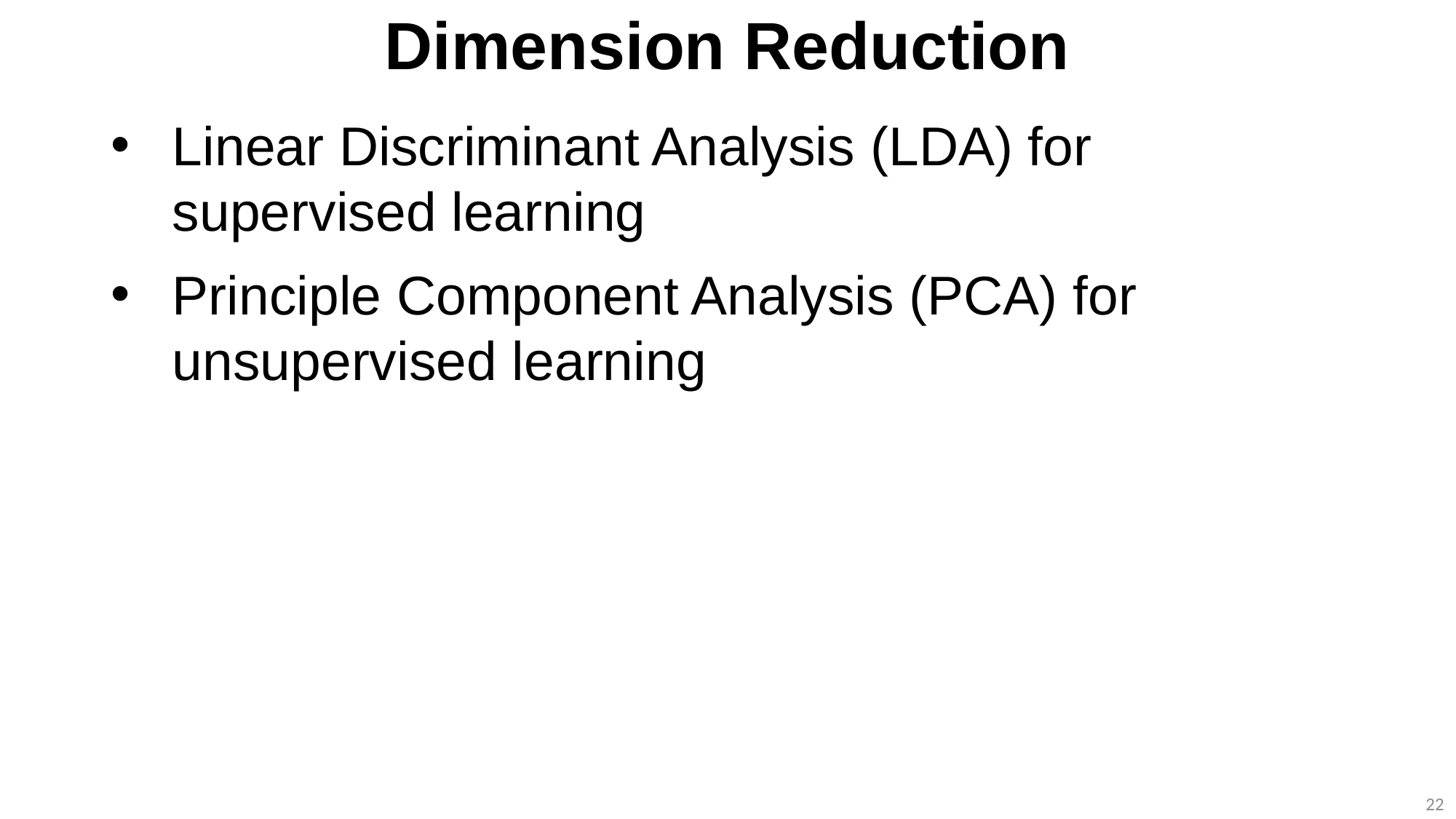

Dimension Reduction
Linear Discriminant Analysis (LDA) for supervised learning
Principle Component Analysis (PCA) for unsupervised learning
22